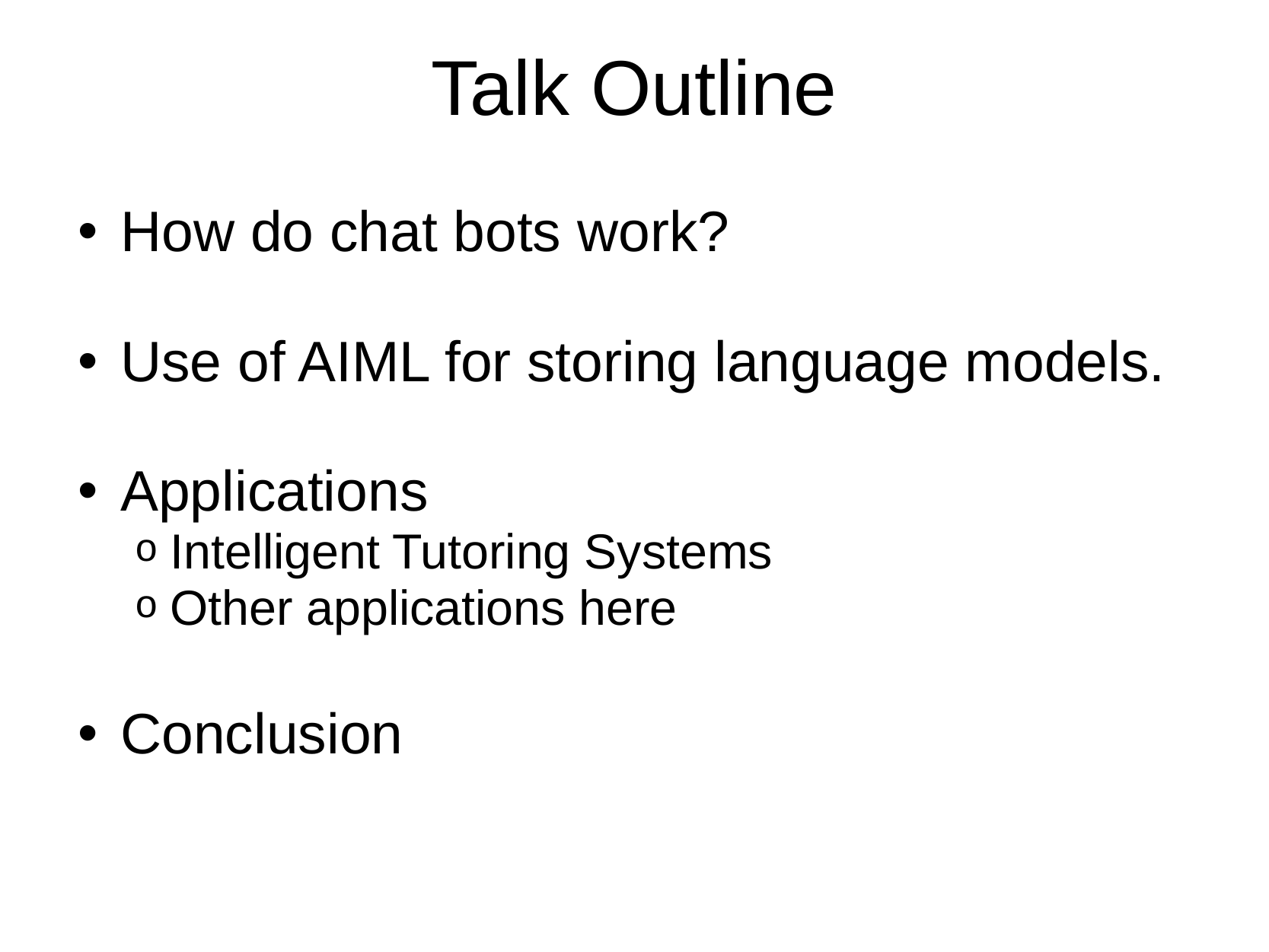

Talk Outline
How do chat bots work?

Use of AIML for storing language models.

Applications
Intelligent Tutoring Systems
Other applications here

Conclusion